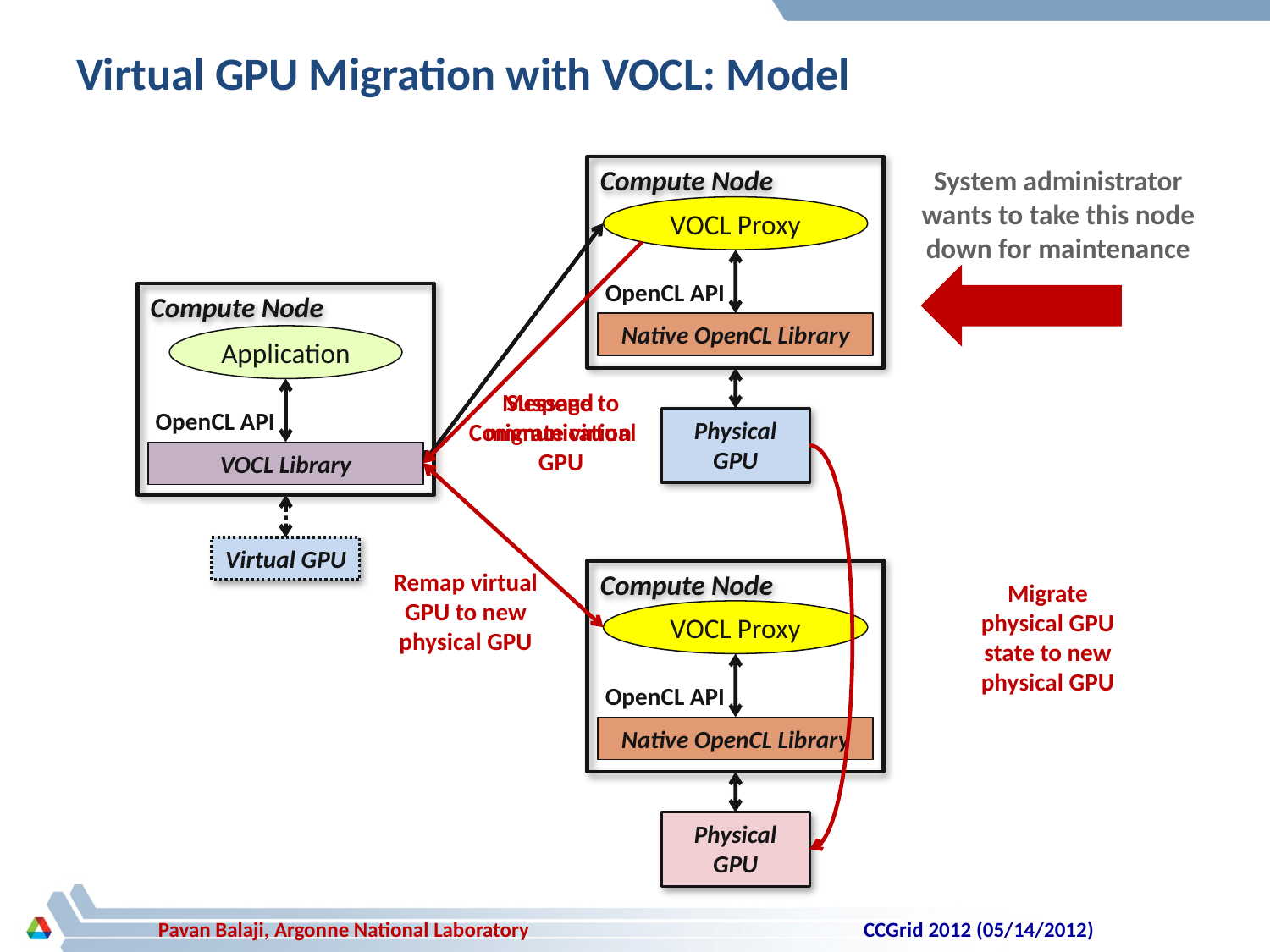

# Virtual GPU Migration with VOCL: Model
Compute Node
System administrator wants to take this node down for maintenance
VOCL Proxy

OpenCL API
Compute Node
Native OpenCL Library
Application
Suspend Communication
Message to migrate virtual GPU
OpenCL API
Physical GPU
VOCL Library
Virtual GPU
Compute Node
Remap virtual GPU to new physical GPU
Migrate physical GPU state to new physical GPU
VOCL Proxy
OpenCL API
Native OpenCL Library
Physical GPU
CCGrid 2012 (05/14/2012)